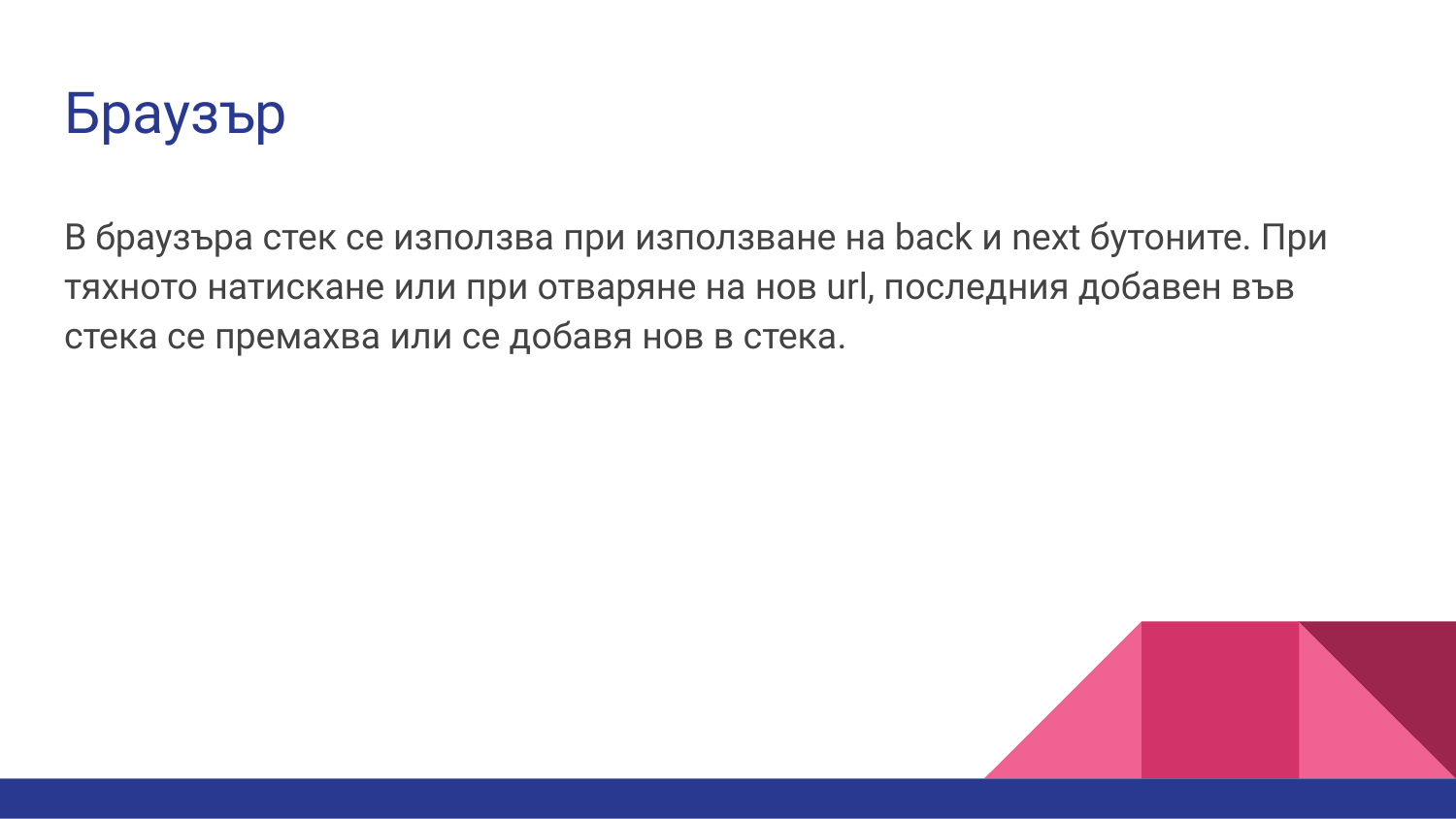

# Браузър
В браузъра стек се използва при използване на back и next бутоните. При тяхното натискане или при отваряне на нов url, последния добавен във стека се премахва или се добавя нов в стека.